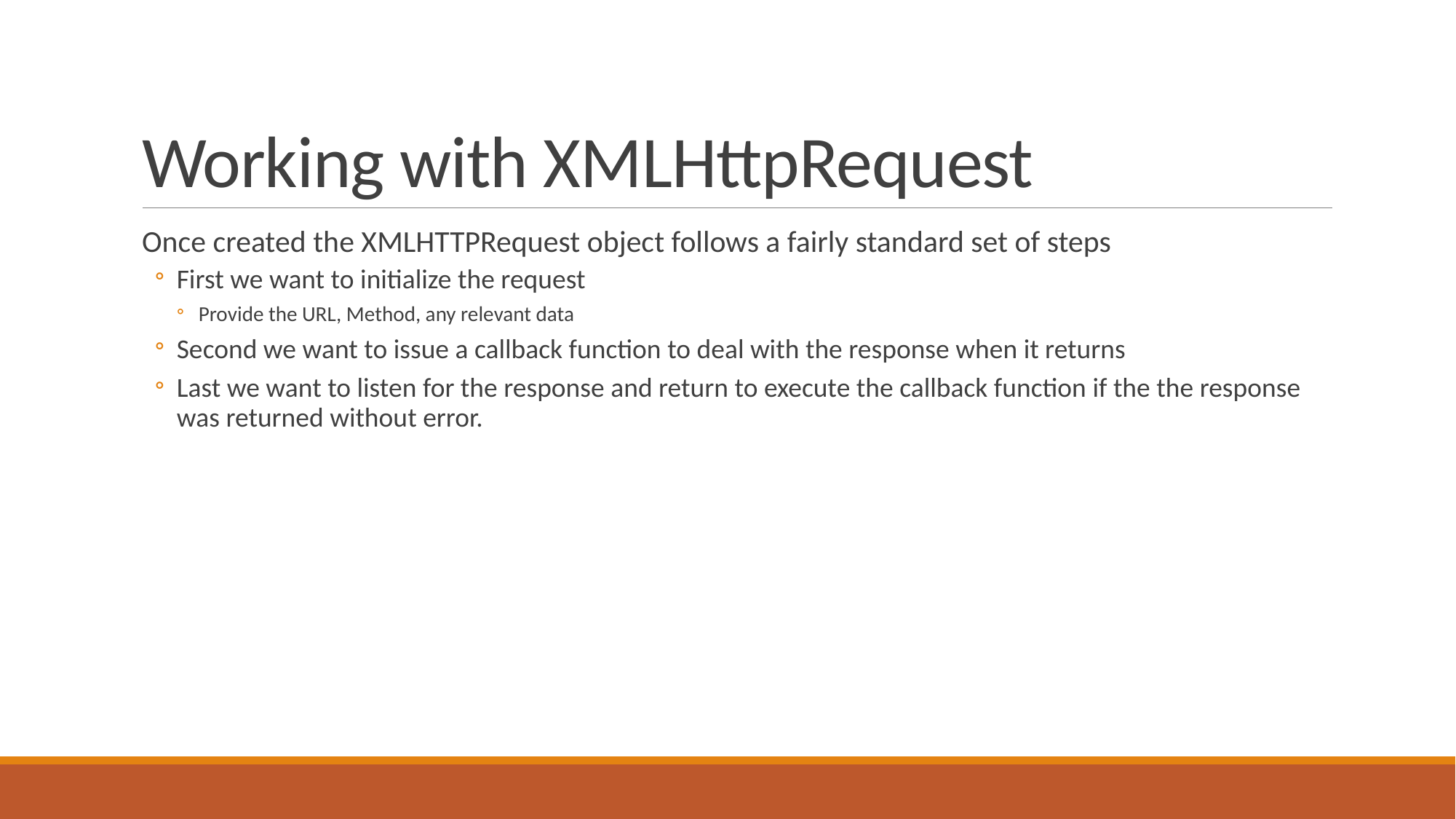

# Working with XMLHttpRequest
Once created the XMLHTTPRequest object follows a fairly standard set of steps
First we want to initialize the request
Provide the URL, Method, any relevant data
Second we want to issue a callback function to deal with the response when it returns
Last we want to listen for the response and return to execute the callback function if the the response was returned without error.